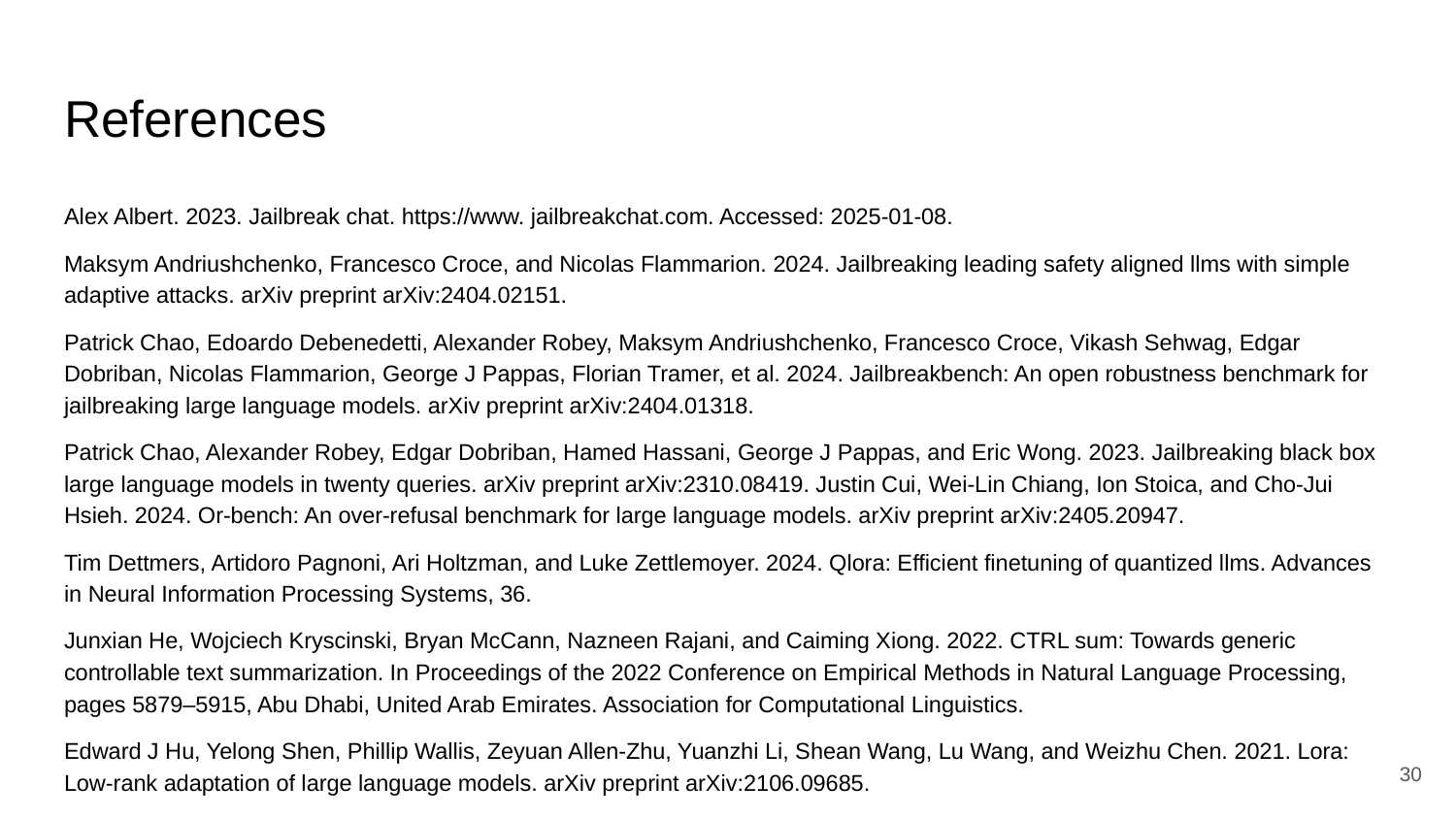

# References
Alex Albert. 2023. Jailbreak chat. https://www. jailbreakchat.com. Accessed: 2025-01-08.
Maksym Andriushchenko, Francesco Croce, and Nicolas Flammarion. 2024. Jailbreaking leading safety aligned llms with simple adaptive attacks. arXiv preprint arXiv:2404.02151.
Patrick Chao, Edoardo Debenedetti, Alexander Robey, Maksym Andriushchenko, Francesco Croce, Vikash Sehwag, Edgar Dobriban, Nicolas Flammarion, George J Pappas, Florian Tramer, et al. 2024. Jailbreakbench: An open robustness benchmark for jailbreaking large language models. arXiv preprint arXiv:2404.01318.
Patrick Chao, Alexander Robey, Edgar Dobriban, Hamed Hassani, George J Pappas, and Eric Wong. 2023. Jailbreaking black box large language models in twenty queries. arXiv preprint arXiv:2310.08419. Justin Cui, Wei-Lin Chiang, Ion Stoica, and Cho-Jui Hsieh. 2024. Or-bench: An over-refusal benchmark for large language models. arXiv preprint arXiv:2405.20947.
Tim Dettmers, Artidoro Pagnoni, Ari Holtzman, and Luke Zettlemoyer. 2024. Qlora: Efficient finetuning of quantized llms. Advances in Neural Information Processing Systems, 36.
Junxian He, Wojciech Kryscinski, Bryan McCann, Nazneen Rajani, and Caiming Xiong. 2022. CTRL sum: Towards generic controllable text summarization. In Proceedings of the 2022 Conference on Empirical Methods in Natural Language Processing, pages 5879–5915, Abu Dhabi, United Arab Emirates. Association for Computational Linguistics.
Edward J Hu, Yelong Shen, Phillip Wallis, Zeyuan Allen-Zhu, Yuanzhi Li, Shean Wang, Lu Wang, and Weizhu Chen. 2021. Lora: Low-rank adaptation of large language models. arXiv preprint arXiv:2106.09685.
30